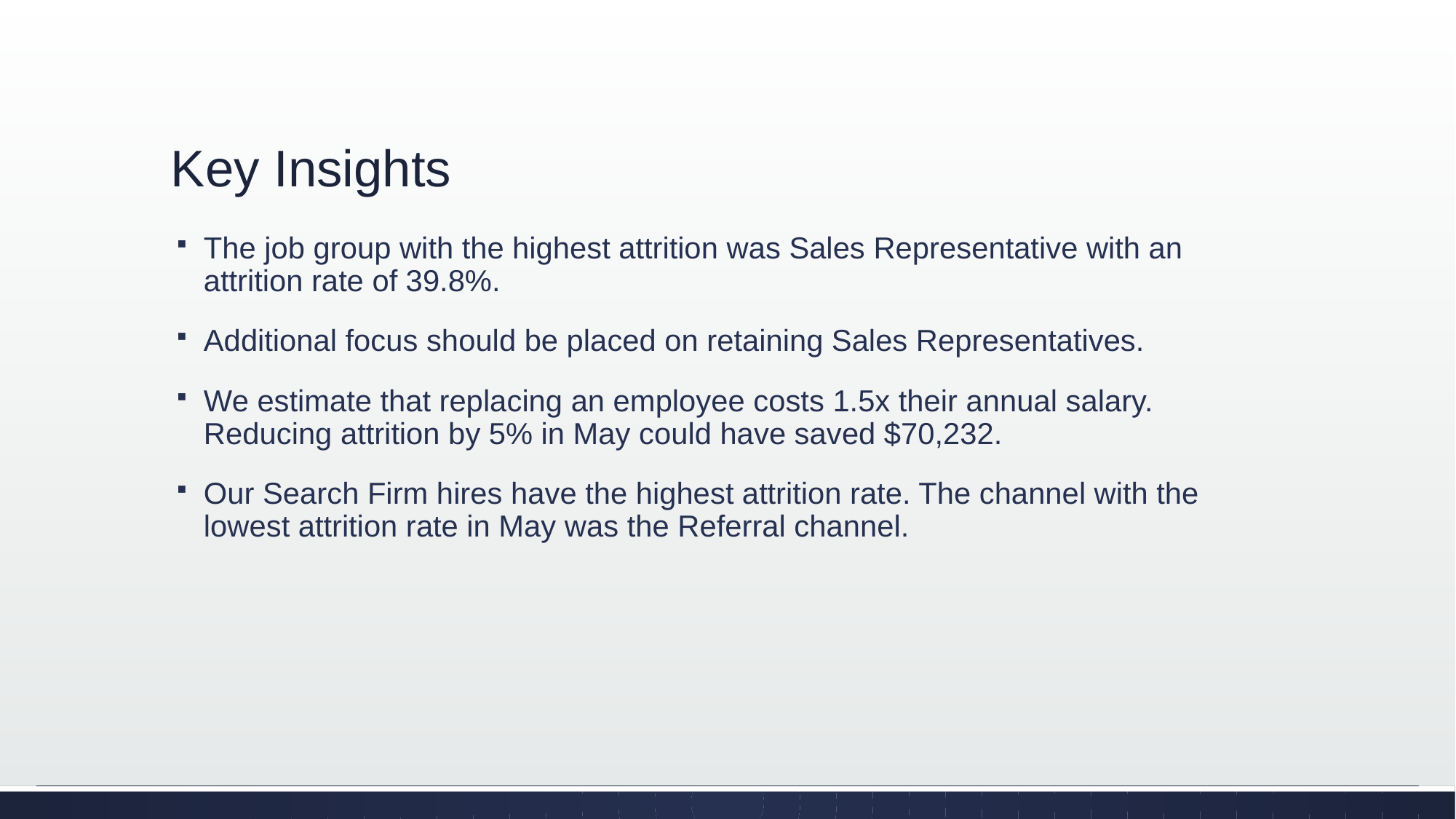

# Key Insights
The job group with the highest attrition was Sales Representative with an attrition rate of 39.8%.
Additional focus should be placed on retaining Sales Representatives.
We estimate that replacing an employee costs 1.5x their annual salary. Reducing attrition by 5% in May could have saved $70,232.
Our Search Firm hires have the highest attrition rate. The channel with the lowest attrition rate in May was the Referral channel.